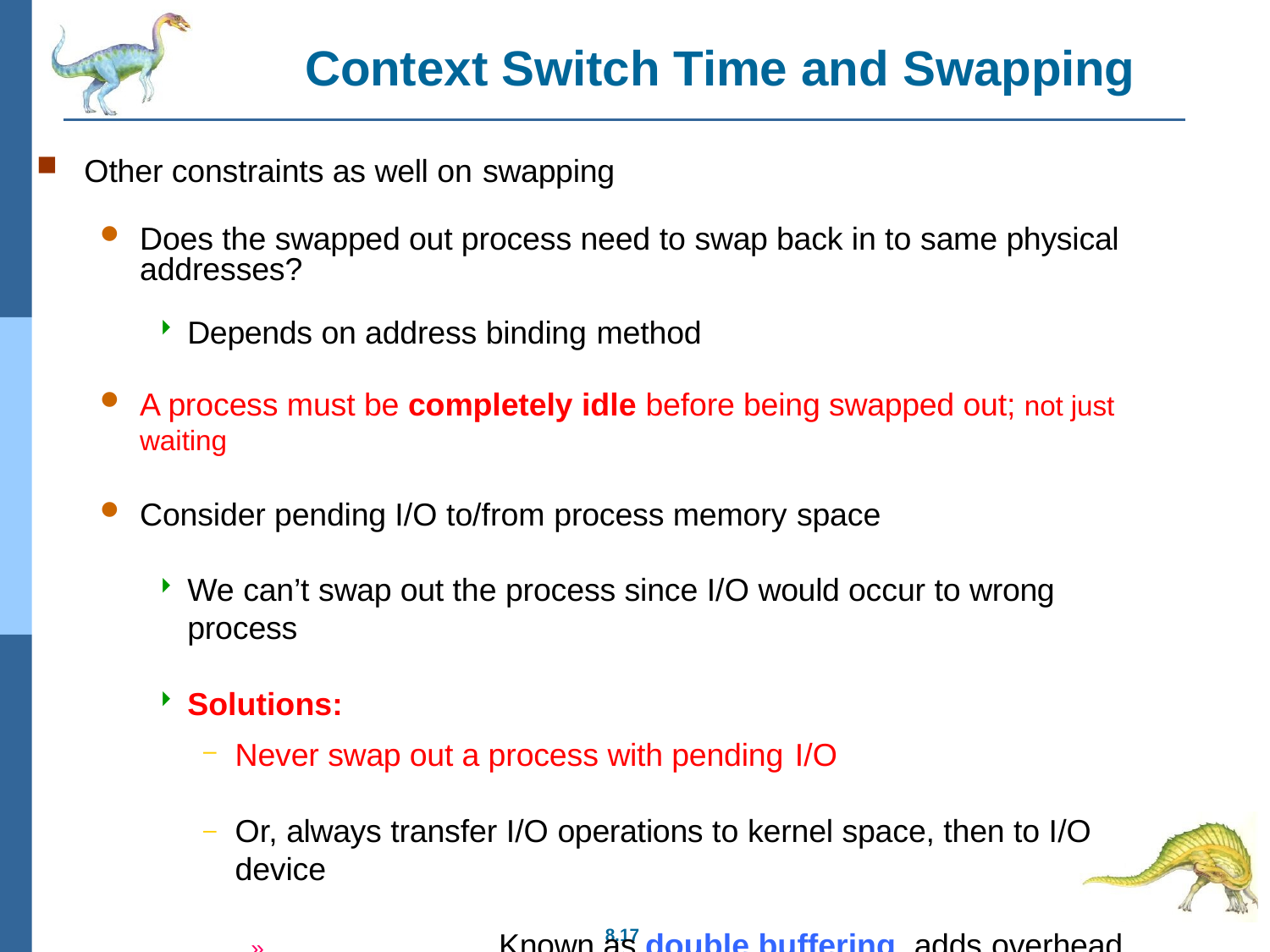

# Context Switch Time and Swapping
Other constraints as well on swapping

Does the swapped out process need to swap back in to same physical  addresses?
Depends on address binding method

A process must be completely idle before being swapped out; not just waiting

Consider pending I/O to/from process memory space

We can’t swap out the process since I/O would occur to wrong process

Solutions:
Never swap out a process with pending I/O

Or, always transfer I/O operations to kernel space, then to I/O device

»	Known as double buffering, adds overhead

8.17